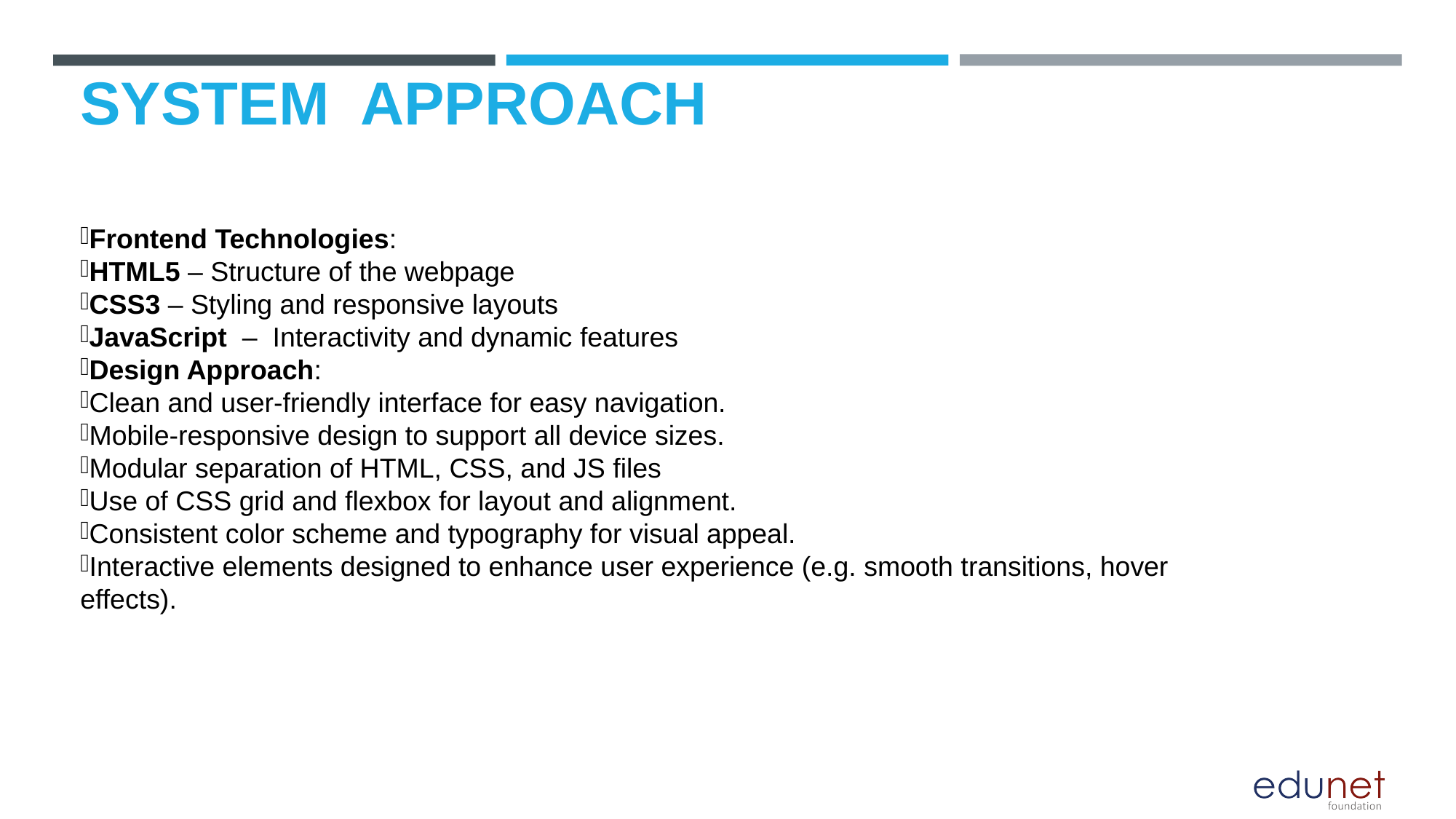

# System  Approach
Frontend Technologies:
HTML5 – Structure of the webpage
CSS3 – Styling and responsive layouts
JavaScript  –  Interactivity and dynamic features
Design Approach:
Clean and user-friendly interface for easy navigation.
Mobile-responsive design to support all device sizes.
Modular separation of HTML, CSS, and JS files
Use of CSS grid and flexbox for layout and alignment.
Consistent color scheme and typography for visual appeal.
Interactive elements designed to enhance user experience (e.g. smooth transitions, hover effects).